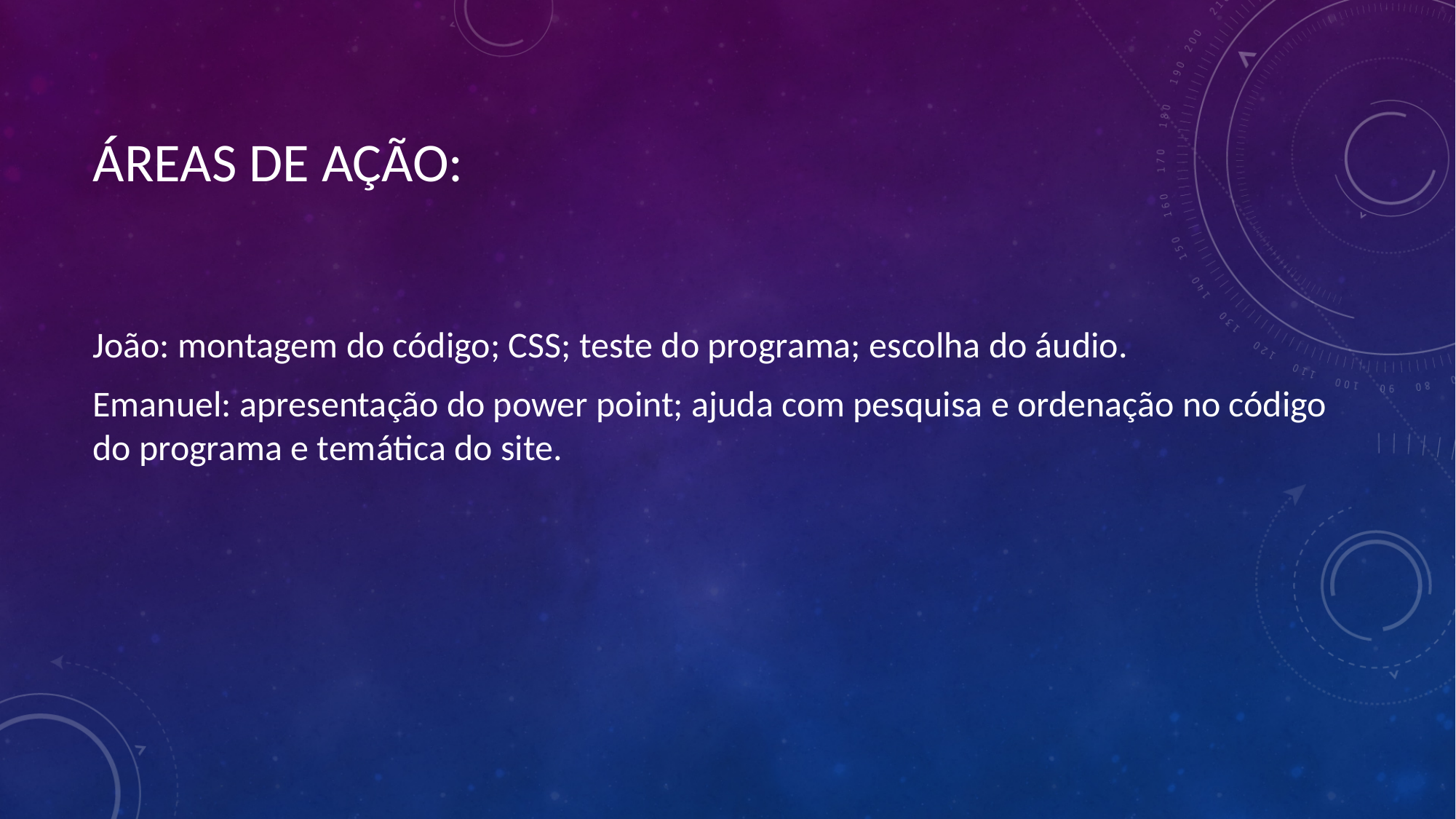

# Áreas de ação:
João: montagem do código; CSS; teste do programa; escolha do áudio.
Emanuel: apresentação do power point; ajuda com pesquisa e ordenação no código do programa e temática do site.